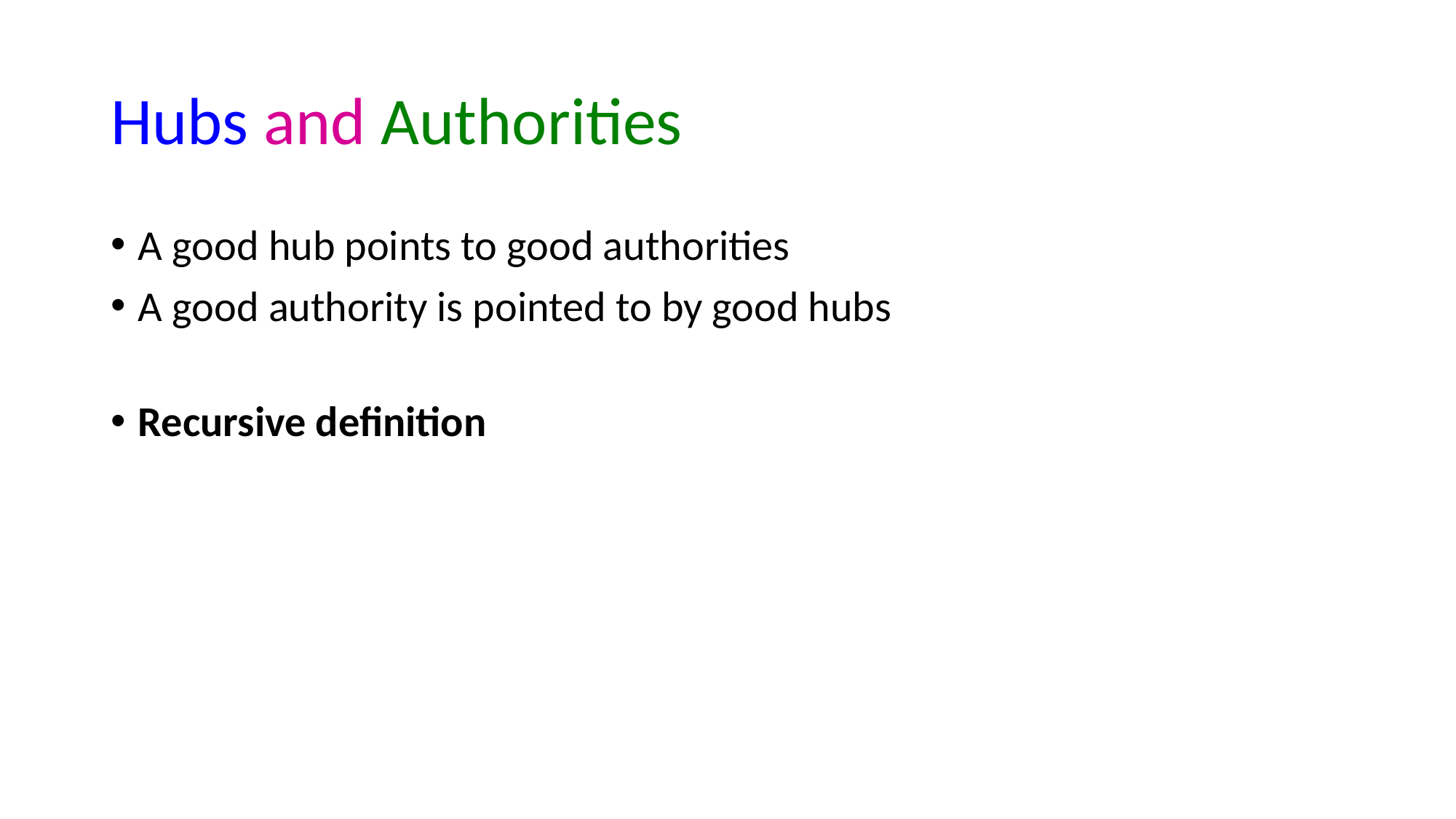

# Hubs and Authorities
A good hub points to good authorities
A good authority is pointed to by good hubs

Recursive definition